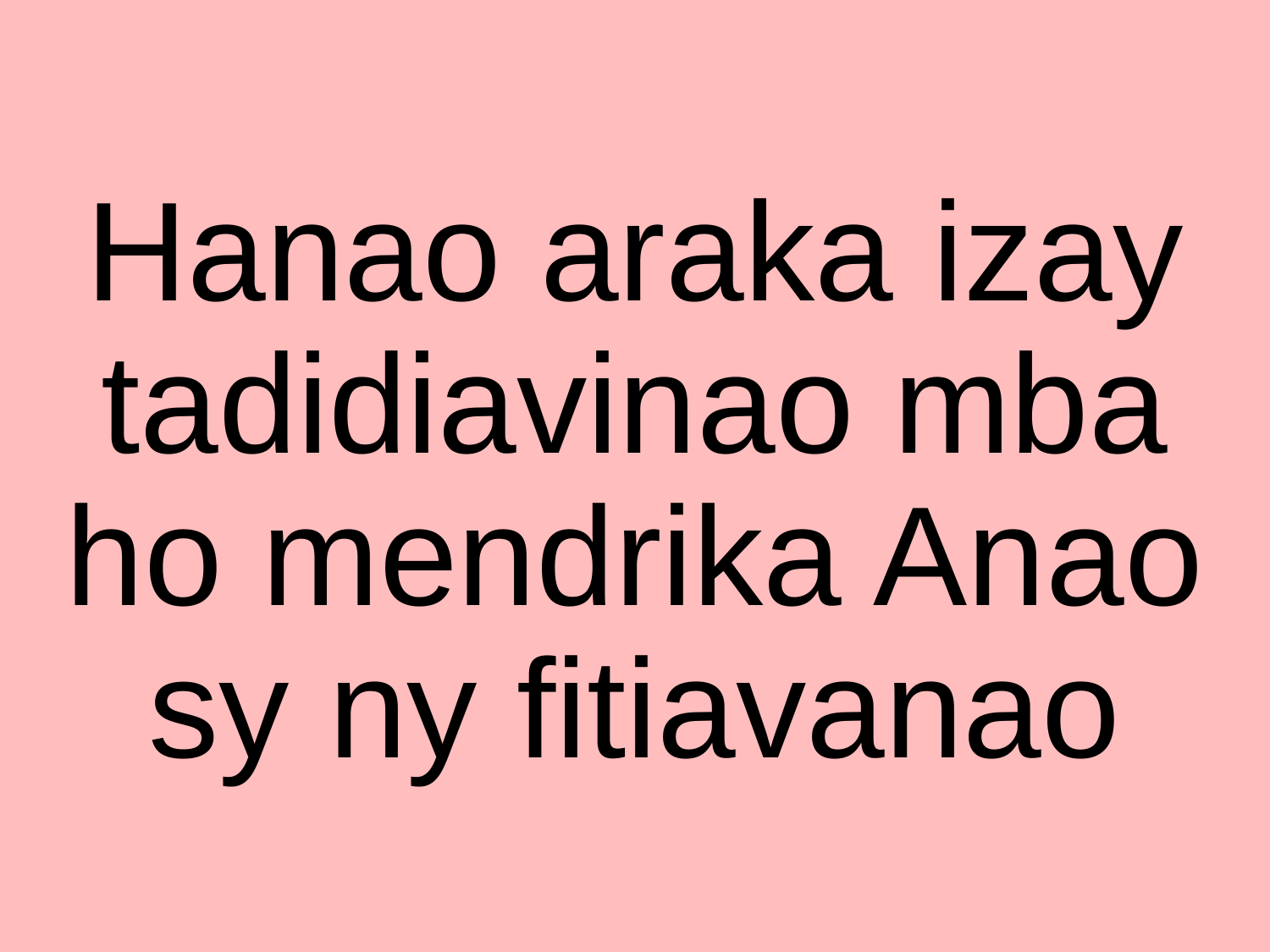

Hanao araka izay tadidiavinao mba ho mendrika Anao sy ny fitiavanao